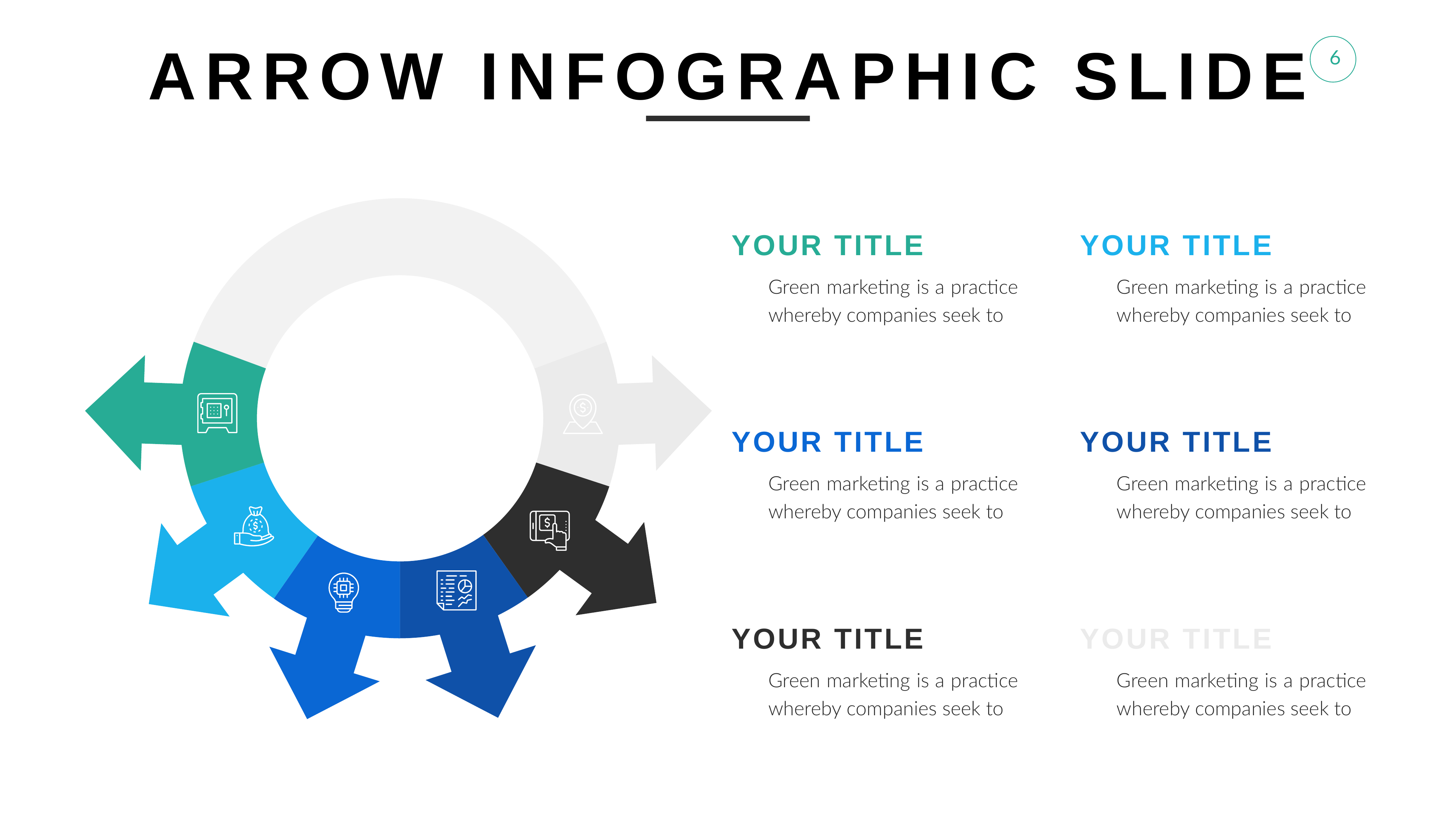

ARROW INFOGRAPHIC SLIDE

YOUR TITLE
YOUR TITLE
Green marketing is a practice whereby companies seek to
Green marketing is a practice whereby companies seek to

YOUR TITLE
YOUR TITLE
Green marketing is a practice whereby companies seek to
Green marketing is a practice whereby companies seek to

YOUR TITLE
YOUR TITLE
Green marketing is a practice whereby companies seek to
Green marketing is a practice whereby companies seek to